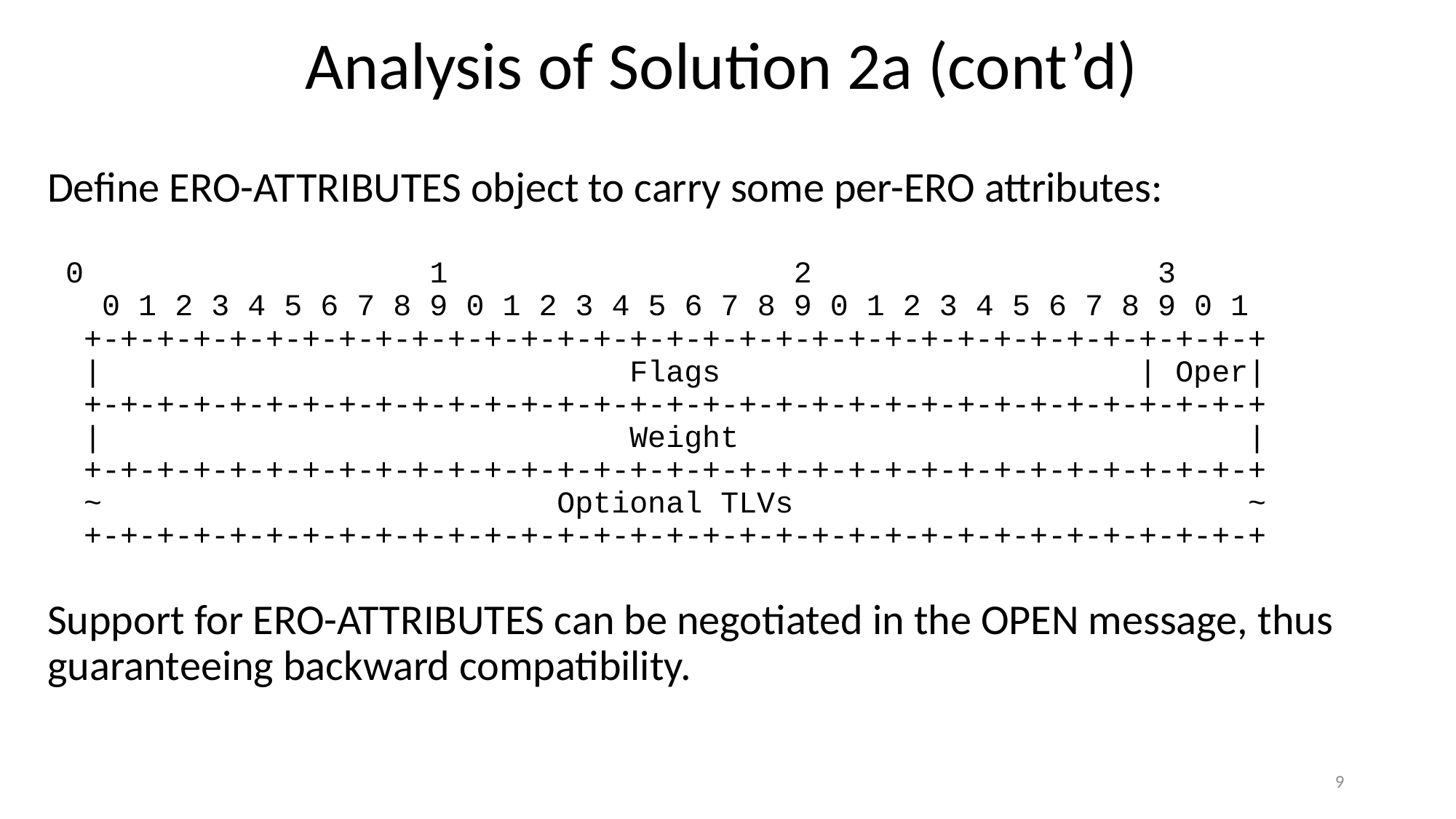

# Analysis of Solution 2a (cont’d)
Define ERO-ATTRIBUTES object to carry some per-ERO attributes:

 0                   1                   2                   3
   0 1 2 3 4 5 6 7 8 9 0 1 2 3 4 5 6 7 8 9 0 1 2 3 4 5 6 7 8 9 0 1
  +-+-+-+-+-+-+-+-+-+-+-+-+-+-+-+-+-+-+-+-+-+-+-+-+-+-+-+-+-+-+-+-+
  |                             Flags                       | Oper|
  +-+-+-+-+-+-+-+-+-+-+-+-+-+-+-+-+-+-+-+-+-+-+-+-+-+-+-+-+-+-+-+-+
  |                             Weight                            |
  +-+-+-+-+-+-+-+-+-+-+-+-+-+-+-+-+-+-+-+-+-+-+-+-+-+-+-+-+-+-+-+-+
  ~                         Optional TLVs                         ~
  +-+-+-+-+-+-+-+-+-+-+-+-+-+-+-+-+-+-+-+-+-+-+-+-+-+-+-+-+-+-+-+-+

Support for ERO-ATTRIBUTES can be negotiated in the OPEN message, thus guaranteeing backward compatibility.
9